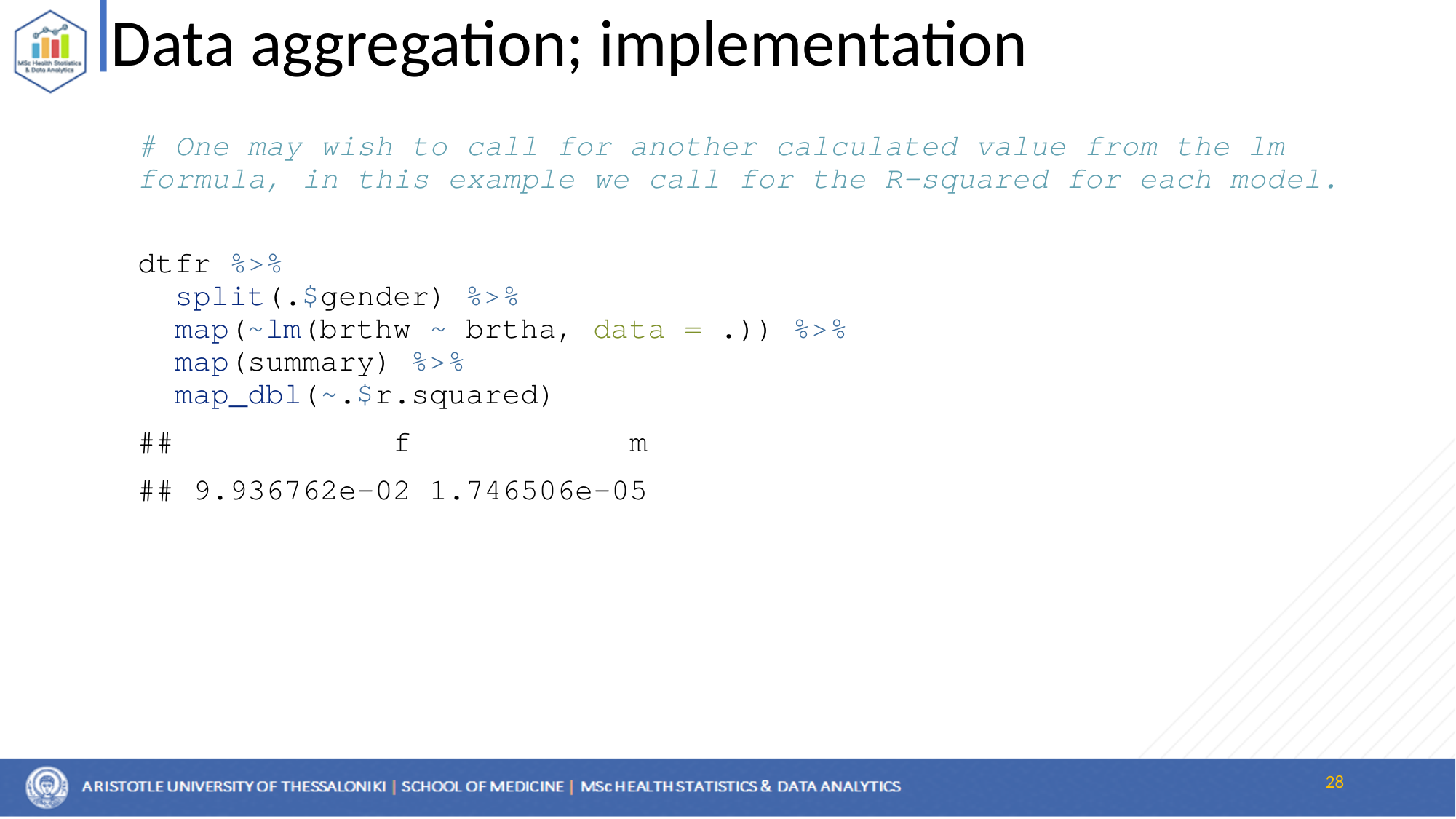

# Data aggregation; implementation
# One may wish to call for another calculated value from the lm formula, in this example we call for the R-squared for each model.
dtfr %>%
  split(.$gender) %>%
  map(~lm(brthw ~ brtha, data = .)) %>%
  map(summary) %>%
  map_dbl(~.$r.squared)
##            f            m
## 9.936762e-02 1.746506e-05
28